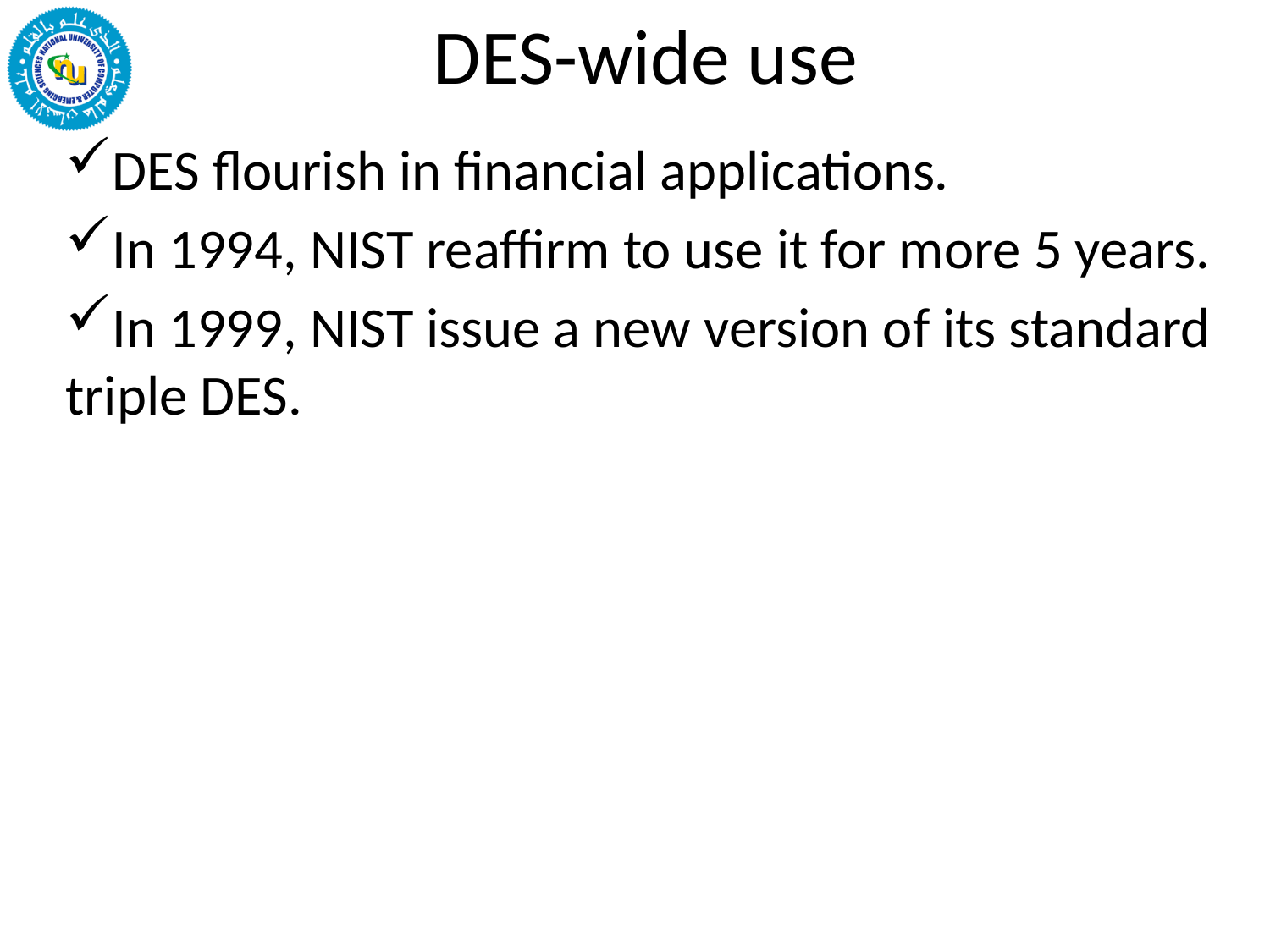

# DES-wide use
DES flourish in financial applications.
In 1994, NIST reaffirm to use it for more 5 years.
In 1999, NIST issue a new version of its standard triple DES.